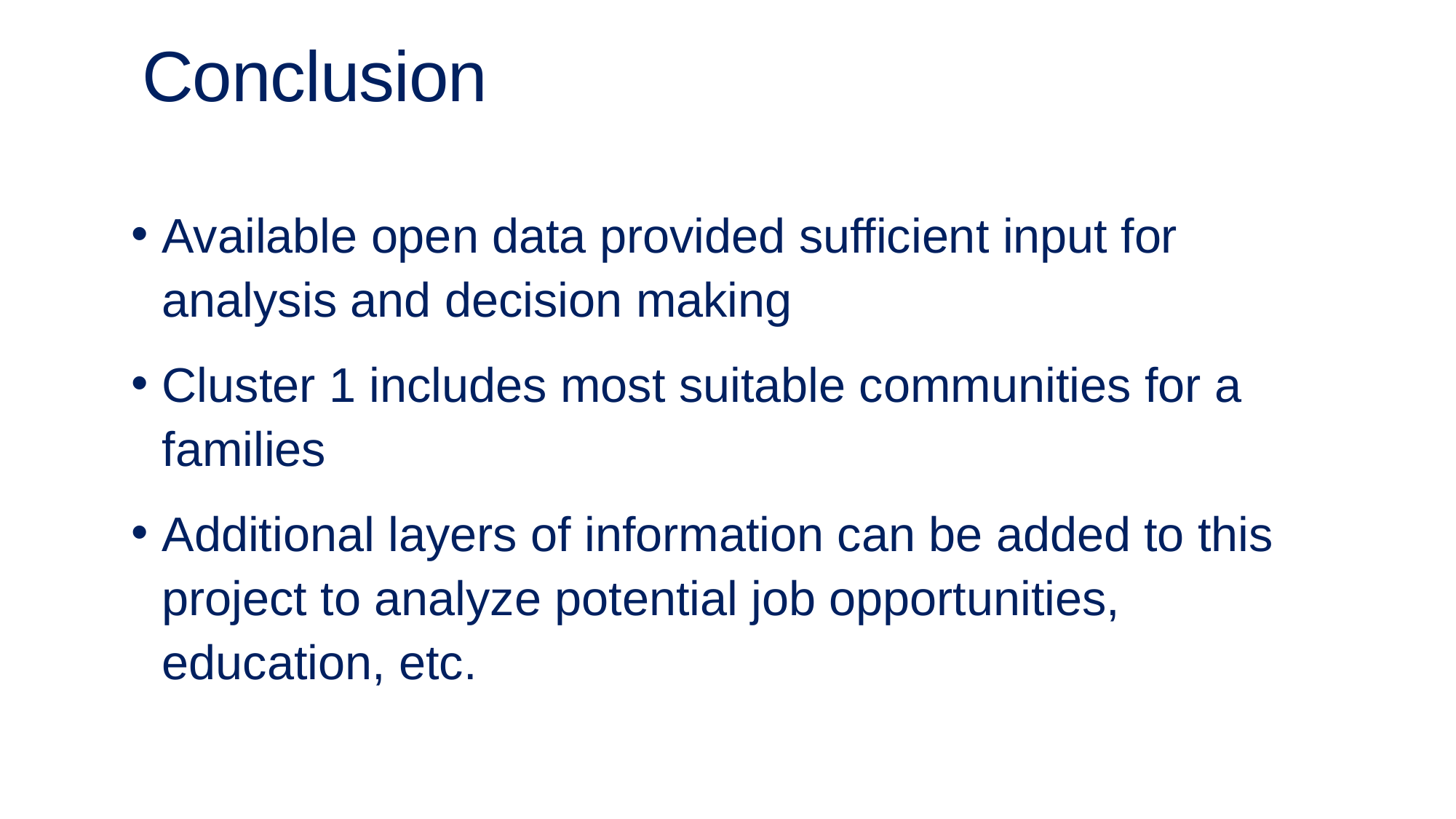

# Conclusion
Available open data provided sufficient input for analysis and decision making
Cluster 1 includes most suitable communities for a families
Additional layers of information can be added to this project to analyze potential job opportunities, education, etc.